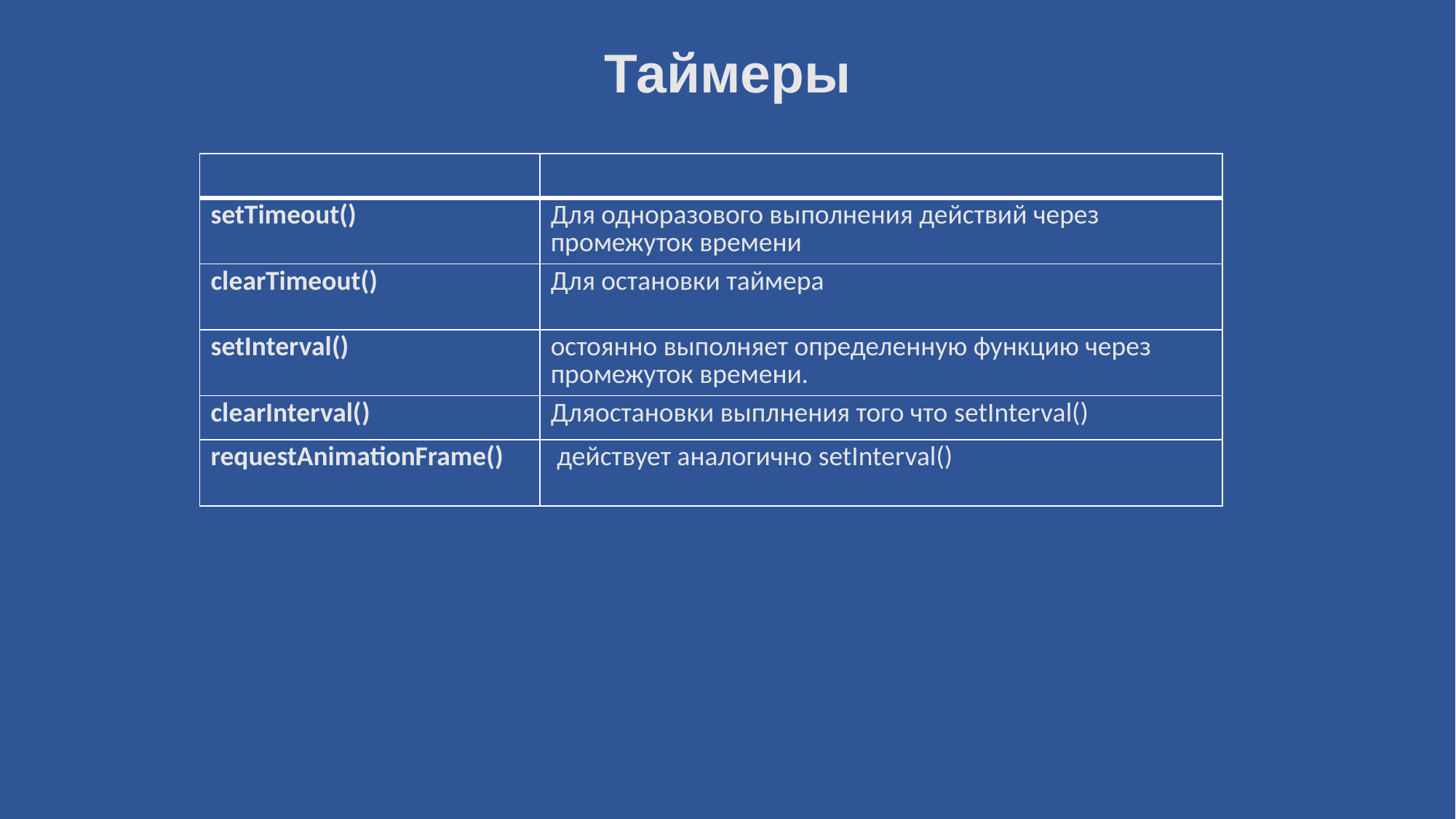

# Таймеры
|  |  |
| --- | --- |
| setTimeout() | Для одноразового выполнения действий через промежуток времени |
| clearTimeout() | Для остановки таймера |
| setInterval() | остоянно выполняет определенную функцию через промежуток времени. |
| clearInterval() | Дляостановки выплнения того что setInterval() |
| requestAnimationFrame() | действует аналогично setInterval() |